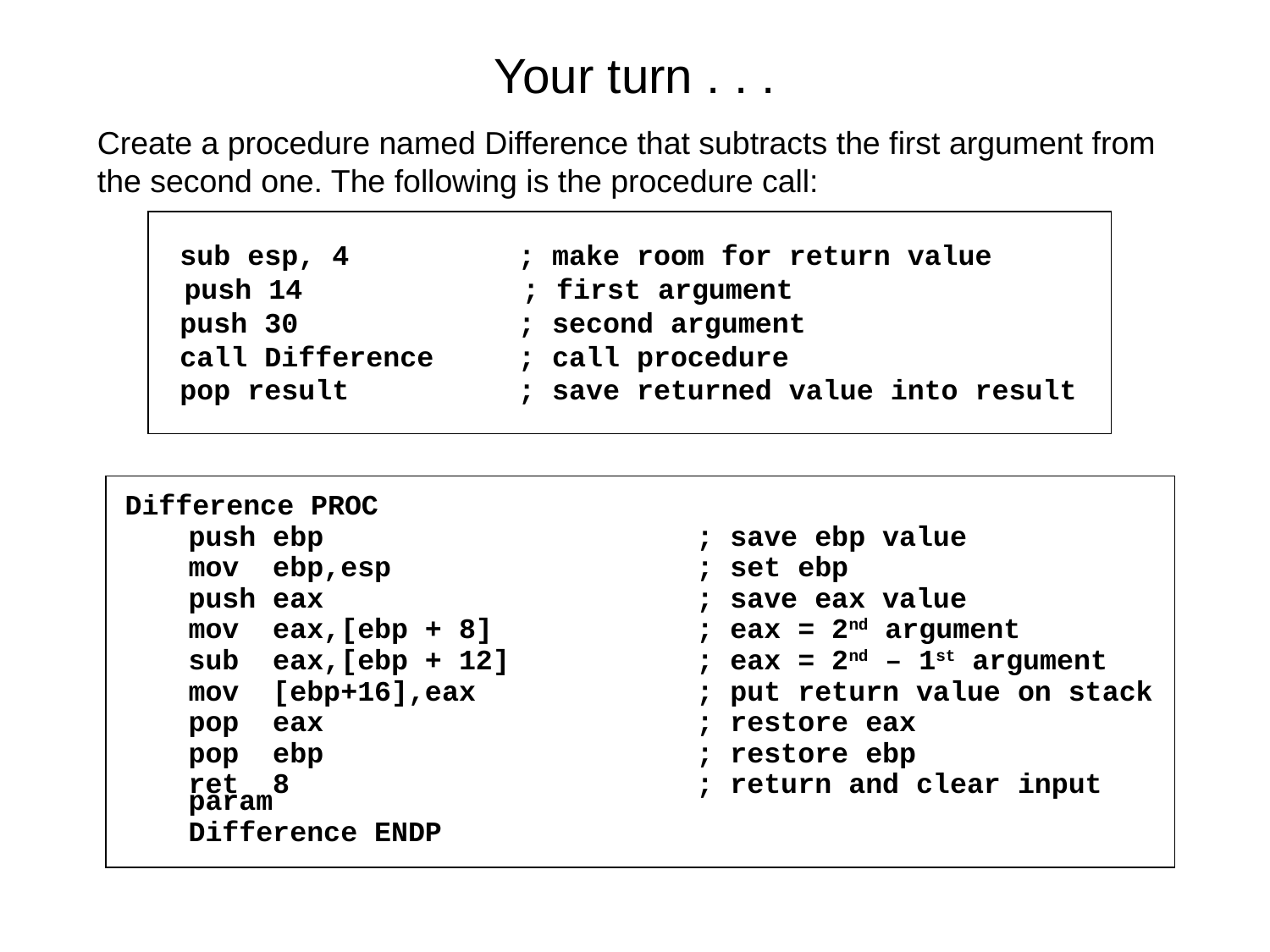

# Your turn . . .
Create a procedure named Difference that subtracts the first argument from the second one. The following is the procedure call:
sub esp, 4          ; make room for return value
 push 14             ; first argument
push 30             ; second argument
call Difference     ; call procedure
pop result          ; save returned value into result
Difference PROC
push ebp	; save ebp value
mov  ebp,esp	; set ebp
push eax	; save eax value
mov  eax,[ebp + 8]	; eax = 2nd argument
sub  eax,[ebp + 12]	; eax = 2nd – 1st argument
mov  [ebp+16],eax	; put return value on stack
pop  eax	; restore eax
pop  ebp	; restore ebp
ret  8	; return and clear input param
Difference ENDP